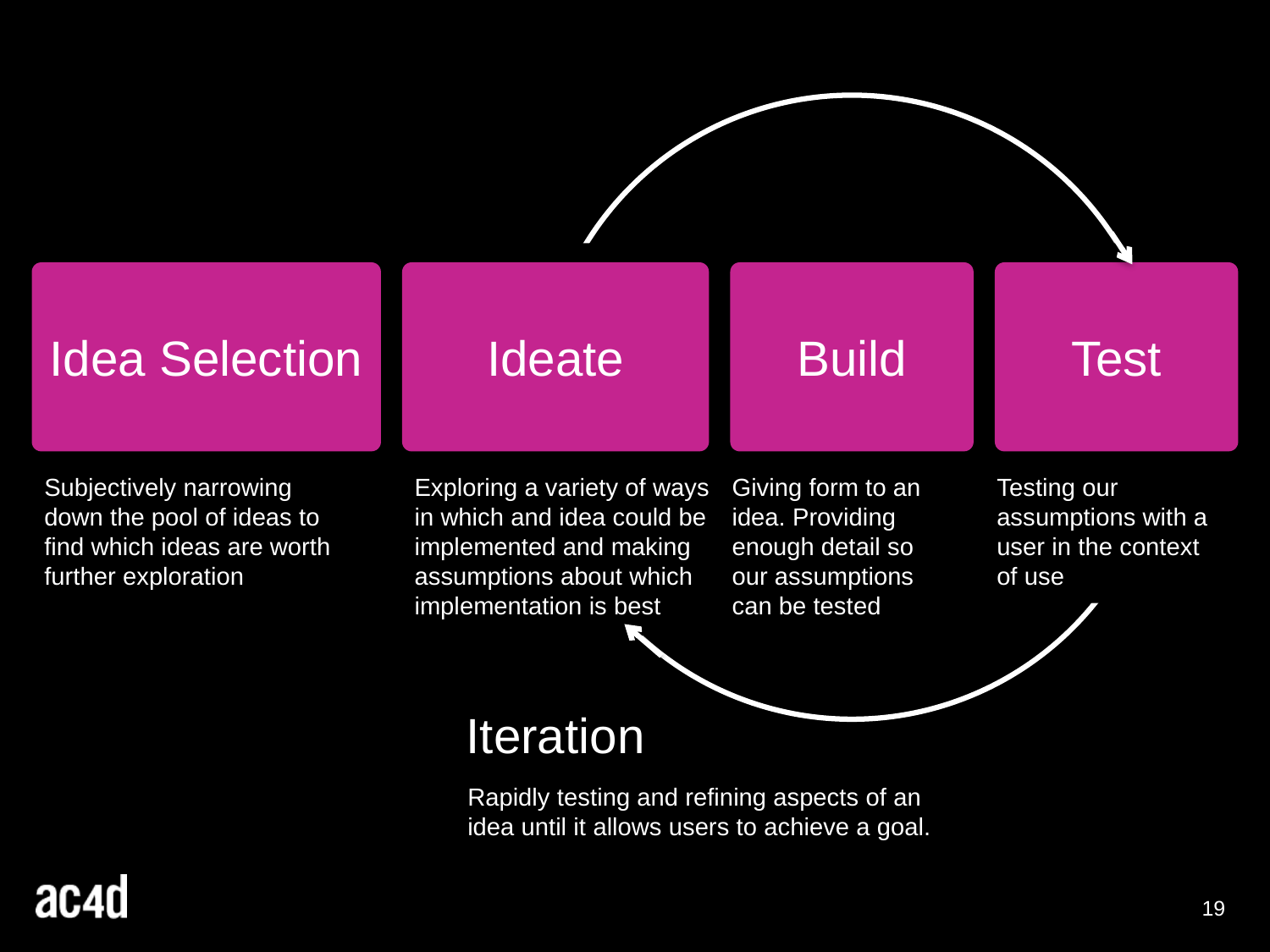

z

Idea Selection
Ideate
Build
Test
Subjectively narrowing down the pool of ideas to find which ideas are worth  further exploration
Exploring a variety of ways in which and idea could be implemented and making assumptions about which implementation is best
Giving form to an idea. Providing enough detail so   our assumptions   can be tested
Testing our assumptions with a user in the context   of use

Iteration
Rapidly testing and refining aspects of an idea until it allows users to achieve a goal.
19